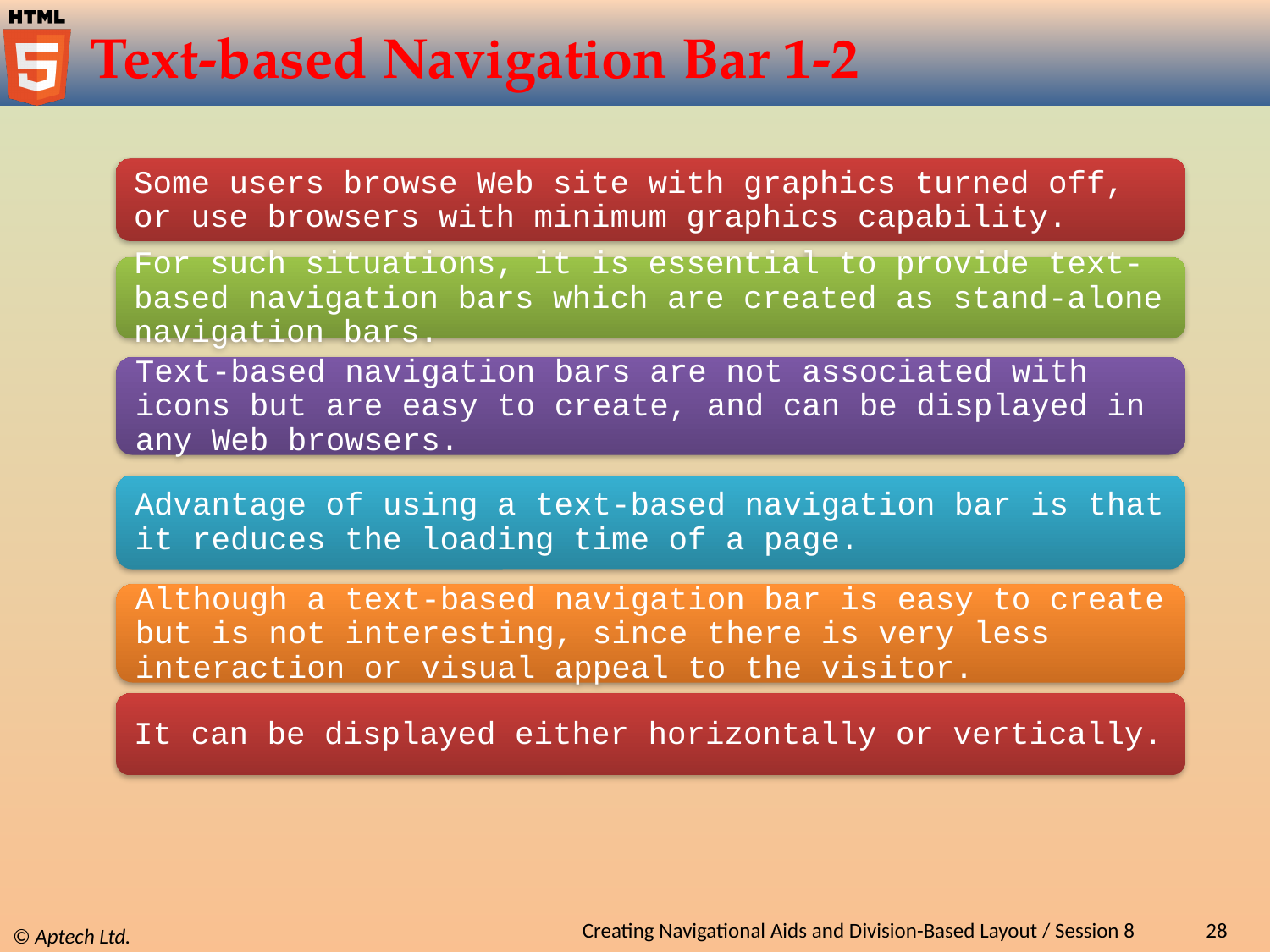

# Text-based Navigation Bar 1-2
Some users browse Web site with graphics turned off, or use browsers with minimum graphics capability.
For such situations, it is essential to provide text-based navigation bars which are created as stand-alone navigation bars.
Text-based navigation bars are not associated with icons but are easy to create, and can be displayed in any Web browsers.
Advantage of using a text-based navigation bar is that it reduces the loading time of a page.
Although a text-based navigation bar is easy to create but is not interesting, since there is very less interaction or visual appeal to the visitor.
It can be displayed either horizontally or vertically.
Creating Navigational Aids and Division-Based Layout / Session 8
28